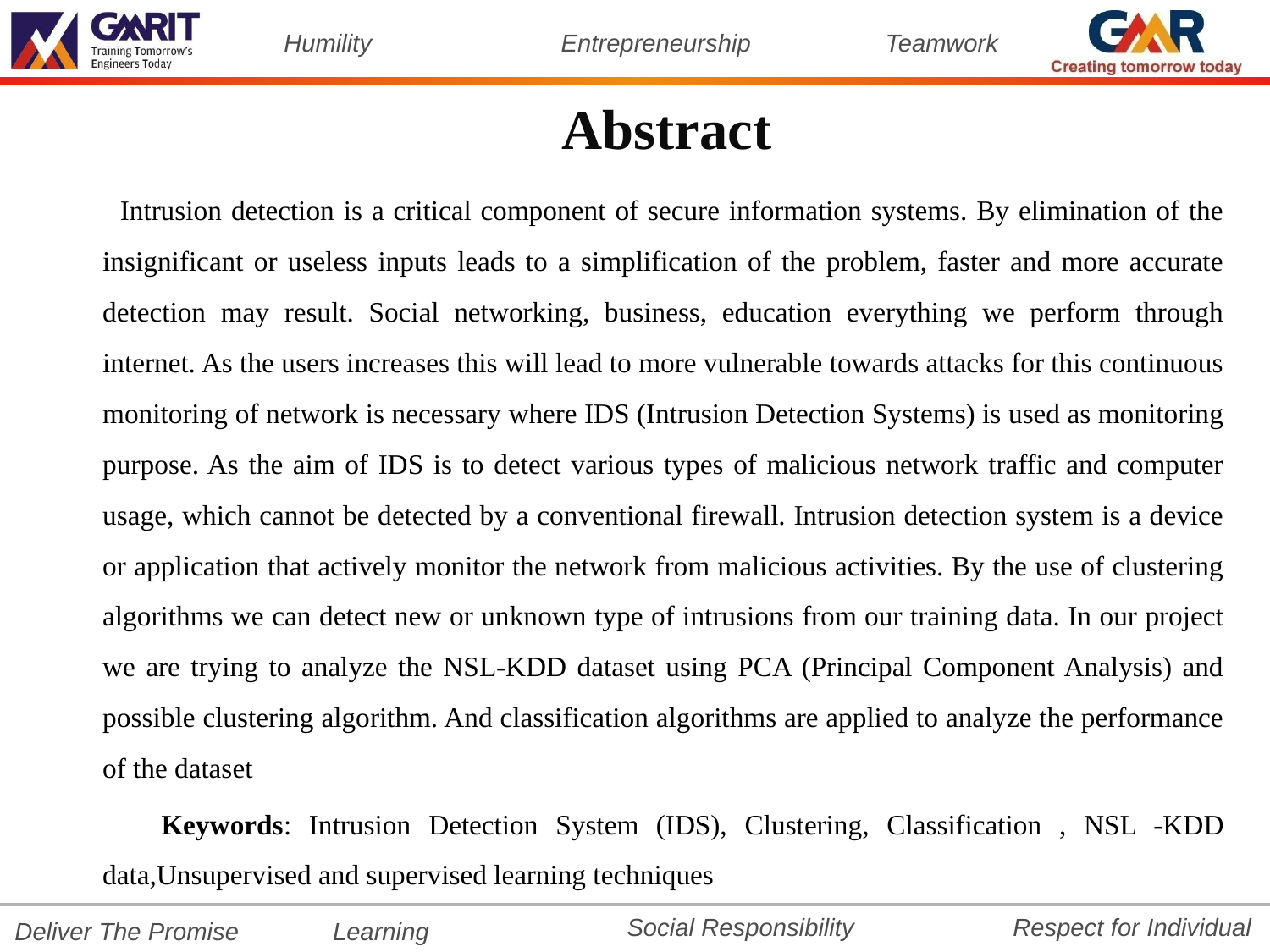

# Abstract
       Intrusion detection is a critical component of secure information systems. By elimination of the insignificant or useless inputs leads to a simplification of the problem, faster and more accurate detection may result. Social networking, business, education everything we perform through internet. As the users increases this will lead to more vulnerable towards attacks for this continuous monitoring of network is necessary where IDS (Intrusion Detection Systems) is used as monitoring purpose. As the aim of IDS is to detect various types of malicious network traffic and computer usage, which cannot be detected by a conventional firewall. Intrusion detection system is a device or application that actively monitor the network from malicious activities. By the use of clustering algorithms we can detect new or unknown type of intrusions from our training data. In our project we are trying to analyze the NSL-KDD dataset using PCA (Principal Component Analysis) and possible clustering algorithm. And classification algorithms are applied to analyze the performance of the dataset
      Keywords: Intrusion Detection System (IDS), Clustering, Classification , NSL -KDD data,Unsupervised and supervised learning techniques